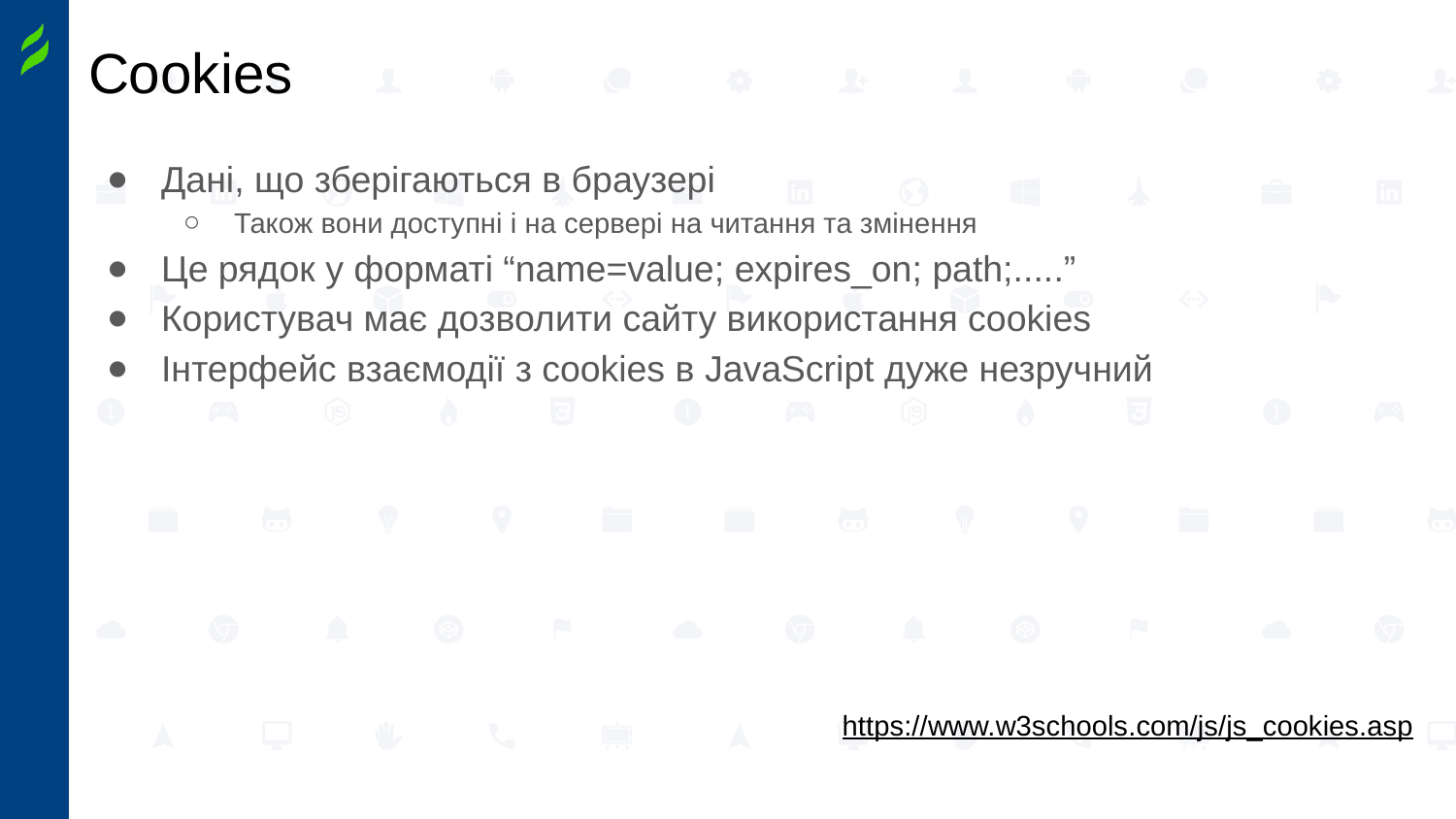

# Cookies
Дані, що зберігаються в браузері
Також вони доступні і на сервері на читання та змінення
Це рядок у форматі “name=value; expires_on; path;.....”
Користувач має дозволити сайту використання cookies
Інтерфейс взаємодії з cookies в JavaScript дуже незручний
https://www.w3schools.com/js/js_cookies.asp